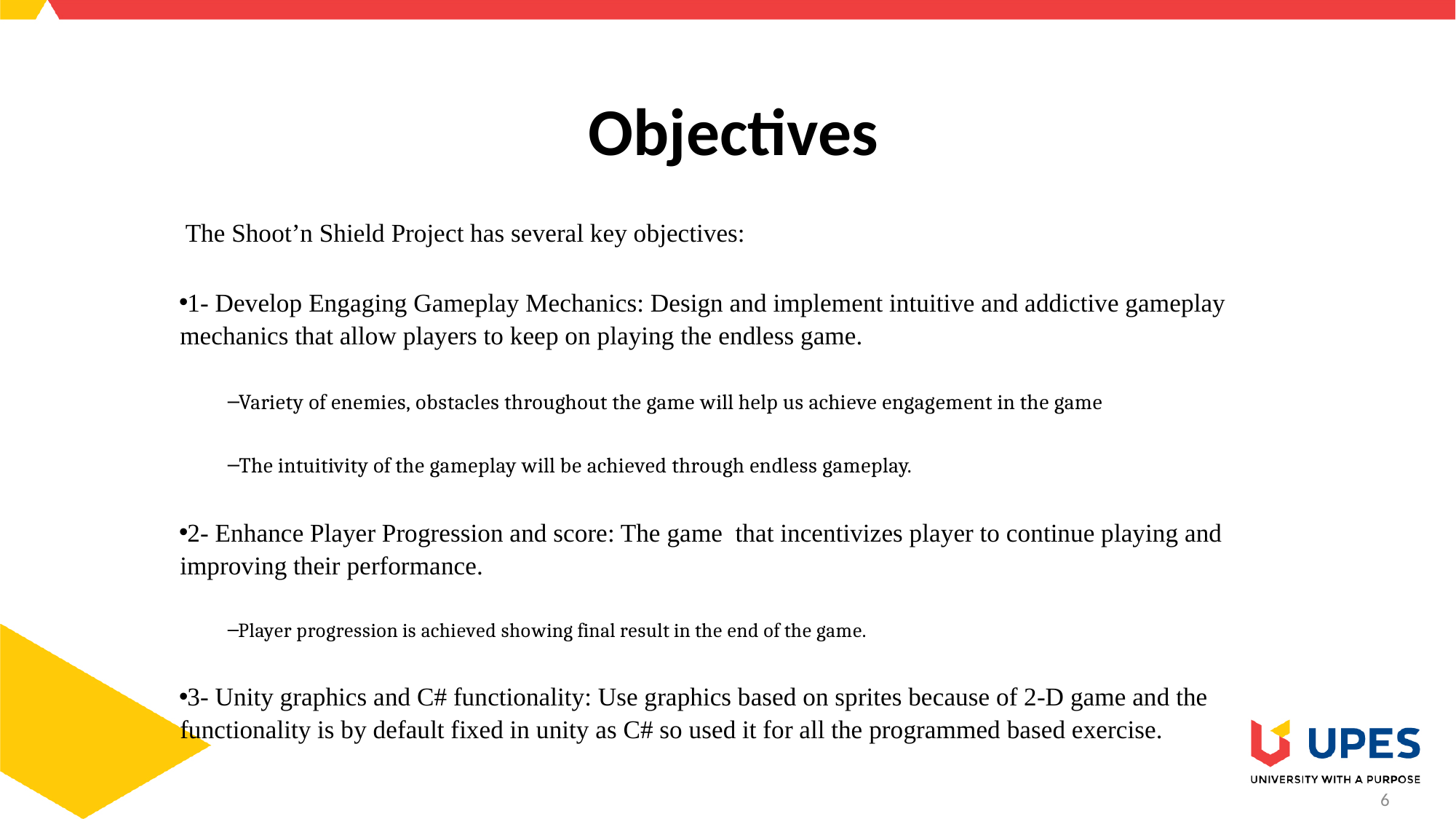

# Objectives
 The Shoot’n Shield Project has several key objectives:
1- Develop Engaging Gameplay Mechanics: Design and implement intuitive and addictive gameplay mechanics that allow players to keep on playing the endless game.
Variety of enemies, obstacles throughout the game will help us achieve engagement in the game
The intuitivity of the gameplay will be achieved through endless gameplay.
2- Enhance Player Progression and score: The game  that incentivizes player to continue playing and improving their performance.
Player progression is achieved showing final result in the end of the game.
3- Unity graphics and C# functionality: Use graphics based on sprites because of 2-D game and the functionality is by default fixed in unity as C# so used it for all the programmed based exercise.